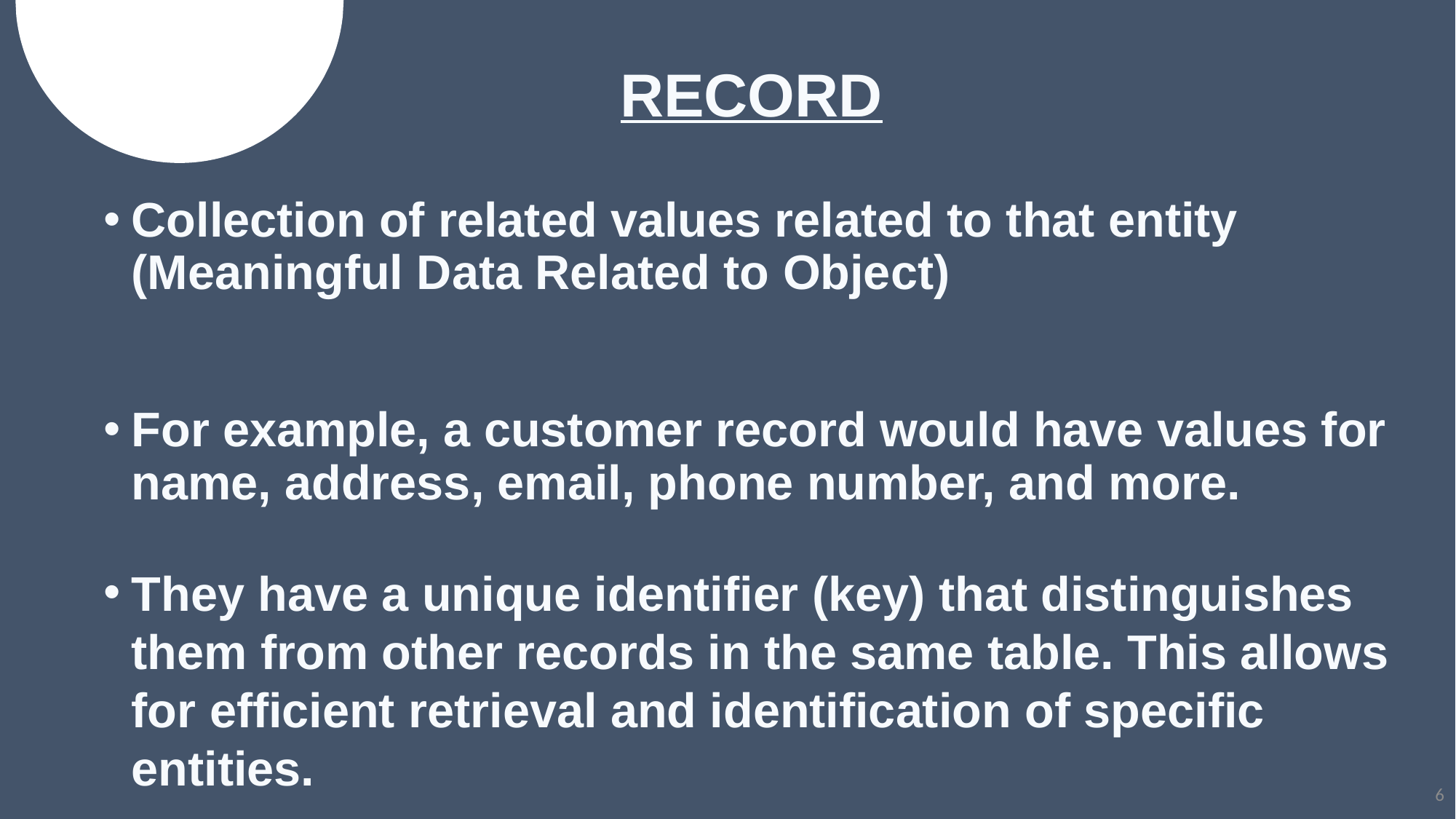

RECORD

Collection of related values related to that entity (Meaningful Data Related to Object)

For example, a customer record would have values for name, address, email, phone number, and more.

They have a unique identifier (key) that distinguishes them from other records in the same table. This allows for efficient retrieval and identification of specific entities.
6